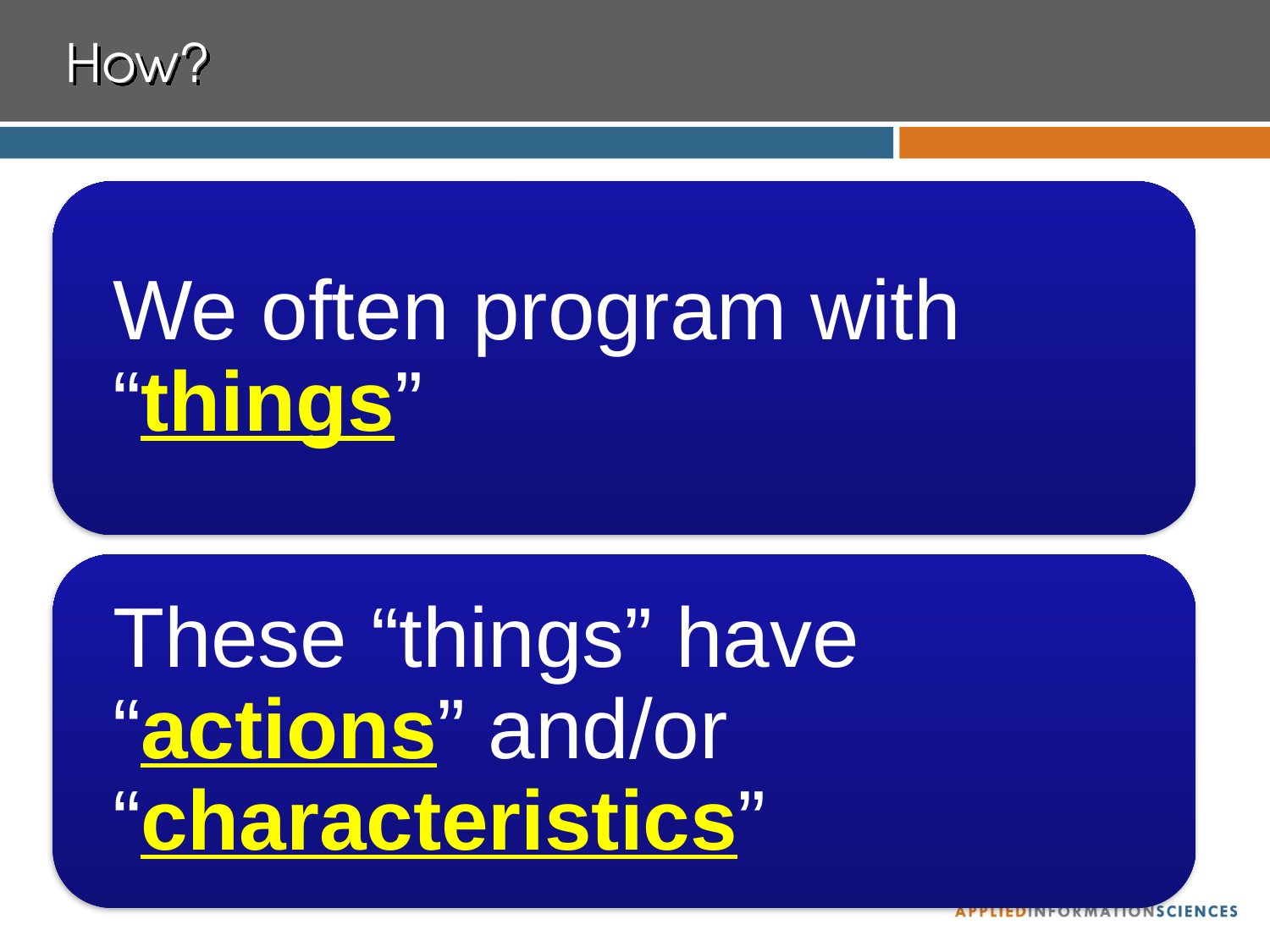

# How?
We often program with “things”
These “things” have “actions” and/or “characteristics”